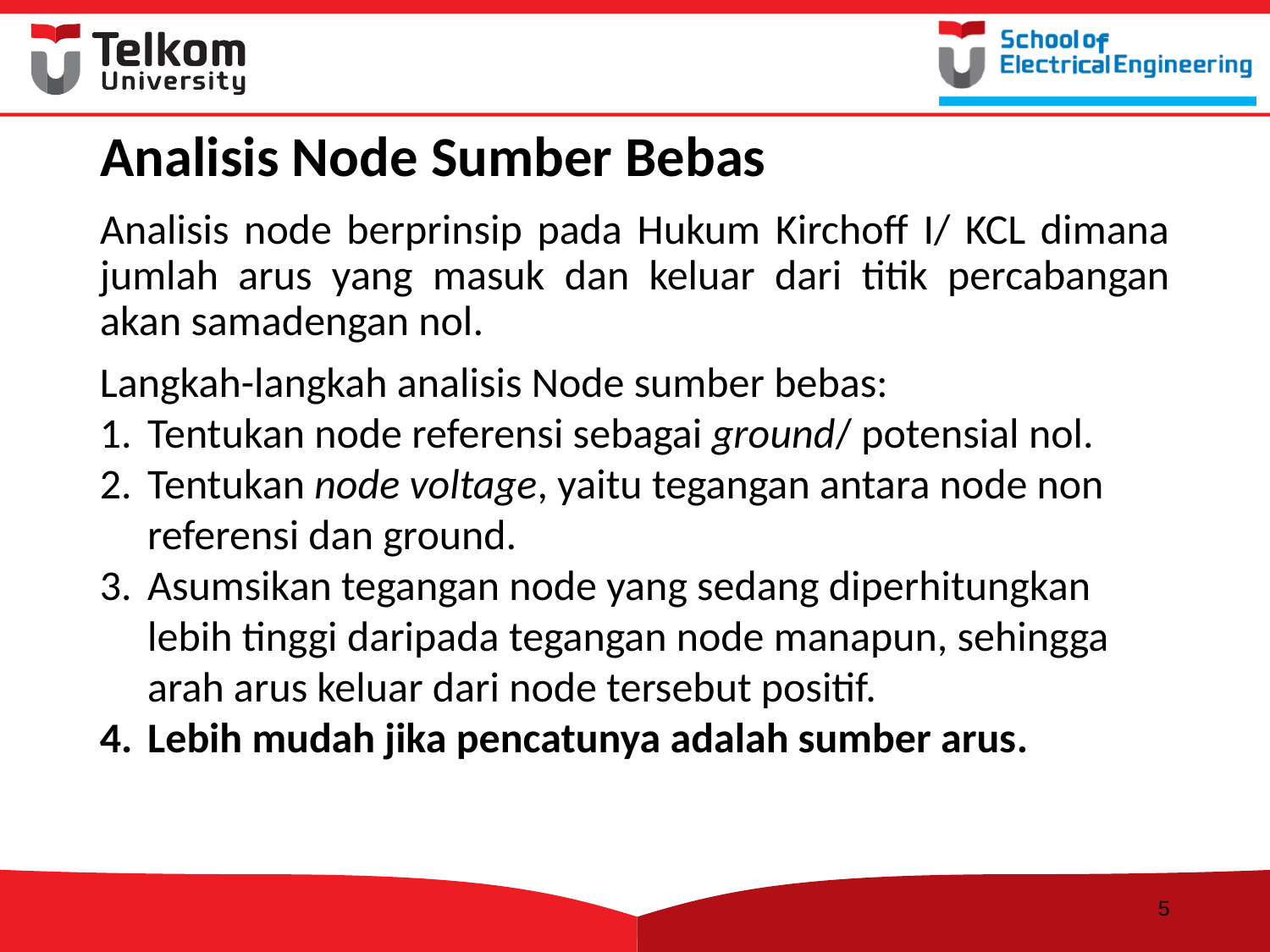

# Analisis Node Sumber Bebas
Analisis node berprinsip pada Hukum Kirchoff I/ KCL dimana jumlah arus yang masuk dan keluar dari titik percabangan akan samadengan nol.
Langkah-langkah analisis Node sumber bebas:
Tentukan node referensi sebagai ground/ potensial nol.
Tentukan node voltage, yaitu tegangan antara node non referensi dan ground.
Asumsikan tegangan node yang sedang diperhitungkan lebih tinggi daripada tegangan node manapun, sehingga arah arus keluar dari node tersebut positif.
Lebih mudah jika pencatunya adalah sumber arus.
5